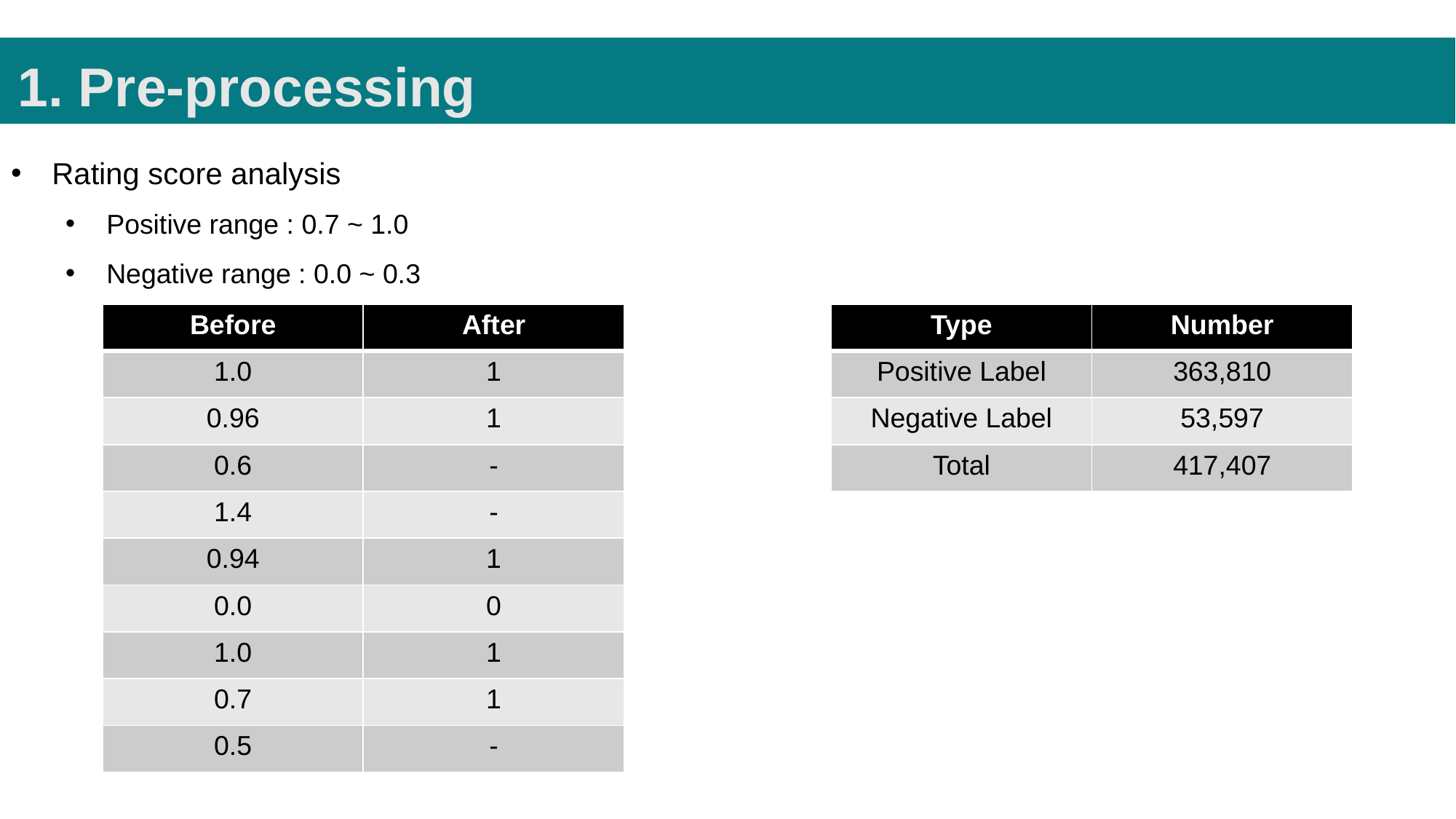

1. Pre-processing

Rating score analysis
Positive range : 0.7 ~ 1.0
Negative range : 0.0 ~ 0.3
| Before | After |
| --- | --- |
| 1.0 | 1 |
| 0.96 | 1 |
| 0.6 | - |
| 1.4 | - |
| 0.94 | 1 |
| 0.0 | 0 |
| 1.0 | 1 |
| 0.7 | 1 |
| 0.5 | - |
| Type | Number |
| --- | --- |
| Positive Label | 363,810 |
| Negative Label | 53,597 |
| Total | 417,407 |